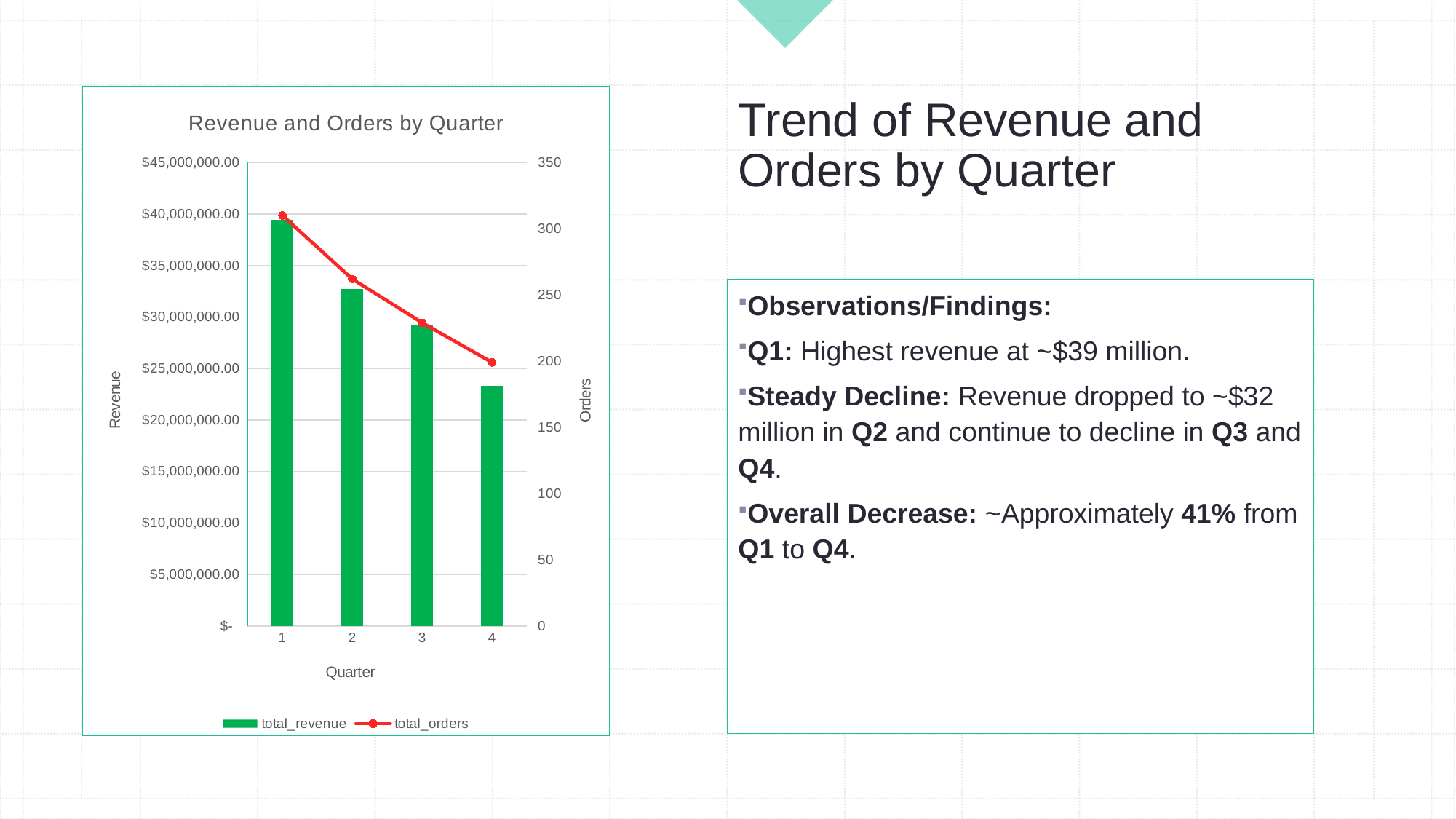

### Chart: Revenue and Orders by Quarter

| Category | total_revenue | total_orders |
|---|---|---|
| 1 | 39421580.159296 | 310.0 |
| 2 | 32715830.339962 | 262.0 |
| 3 | 29229896.193649 | 229.0 |
| 4 | 23346779.630606 | 199.0 |
# Trend of Revenue and Orders by Quarter
Observations/Findings:
Q1: Highest revenue at ~$39 million.
Steady Decline: Revenue dropped to ~$32 million in Q2 and continue to decline in Q3 and Q4.
Overall Decrease: ~Approximately 41% from Q1 to Q4.